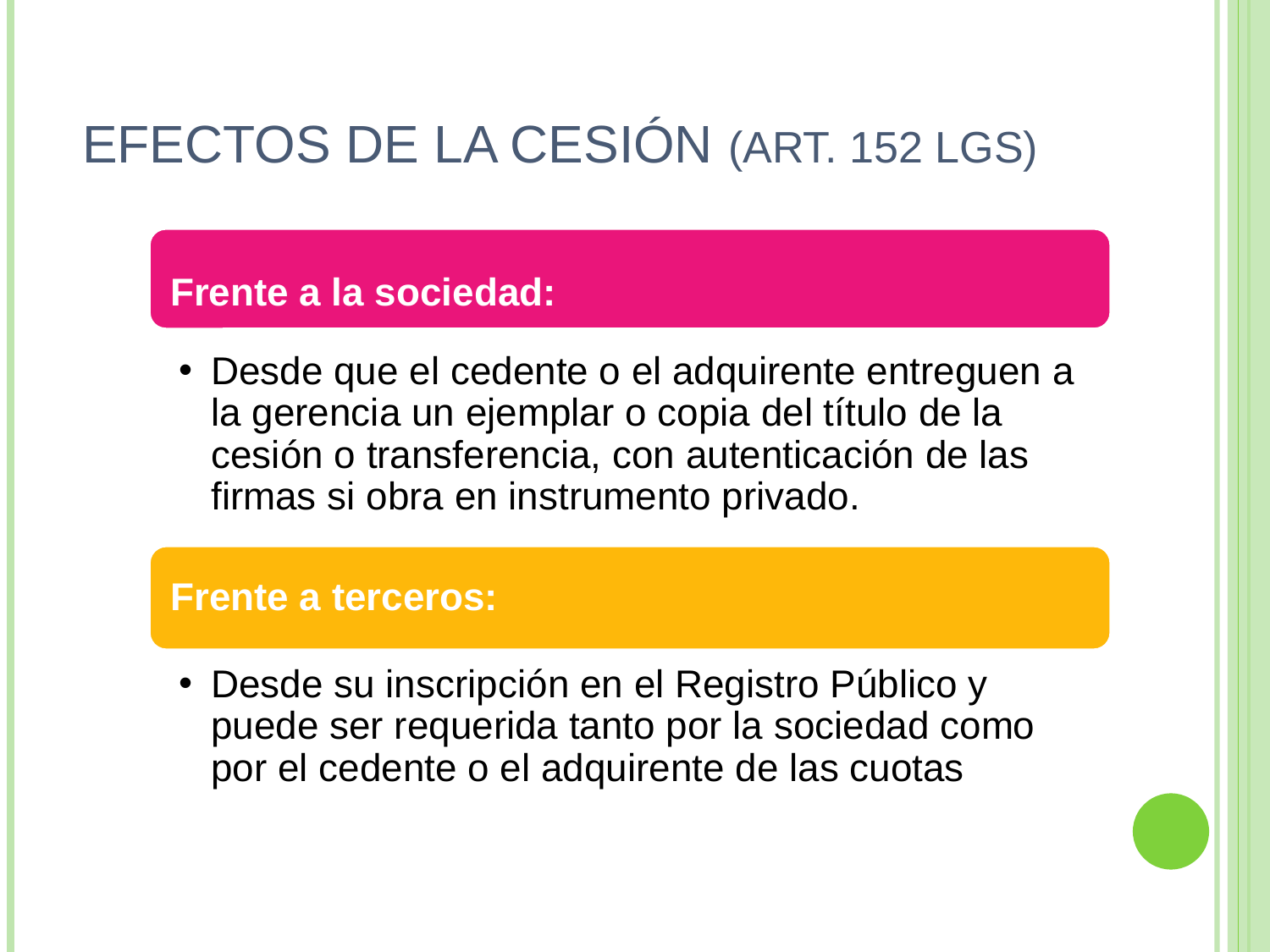

# EFECTOS DE LA CESIÓN (ART. 152 LGS)
Frente a la sociedad:
Desde que el cedente o el adquirente entreguen a la gerencia un ejemplar o copia del título de la cesión o transferencia, con autenticación de las firmas si obra en instrumento privado.
Frente a terceros:
Desde su inscripción en el Registro Público y puede ser requerida tanto por la sociedad como por el cedente o el adquirente de las cuotas